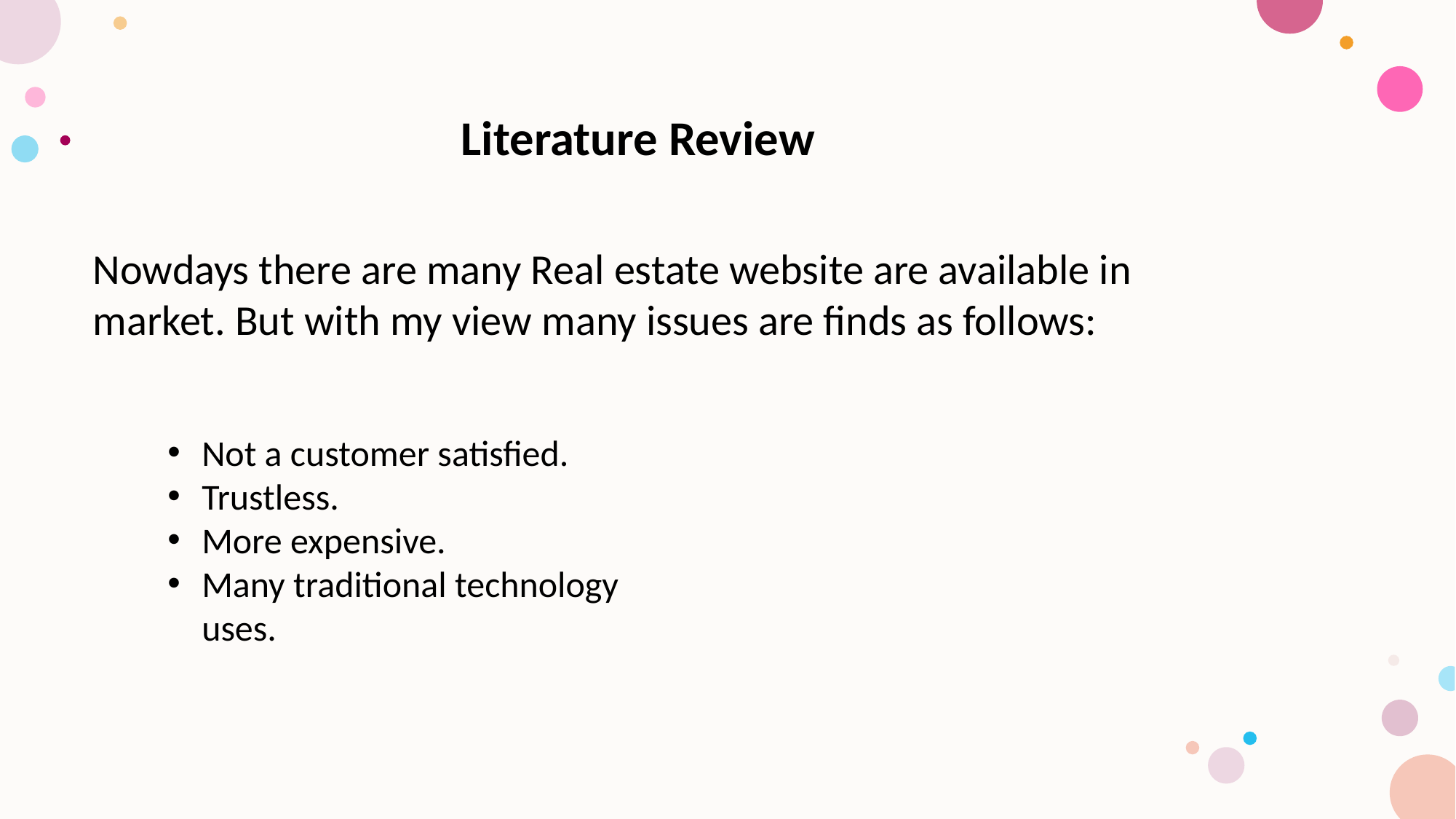

Literature Review
Nowdays there are many Real estate website are available in market. But with my view many issues are finds as follows:
Not a customer satisfied.
Trustless.
More expensive.
Many traditional technology uses.